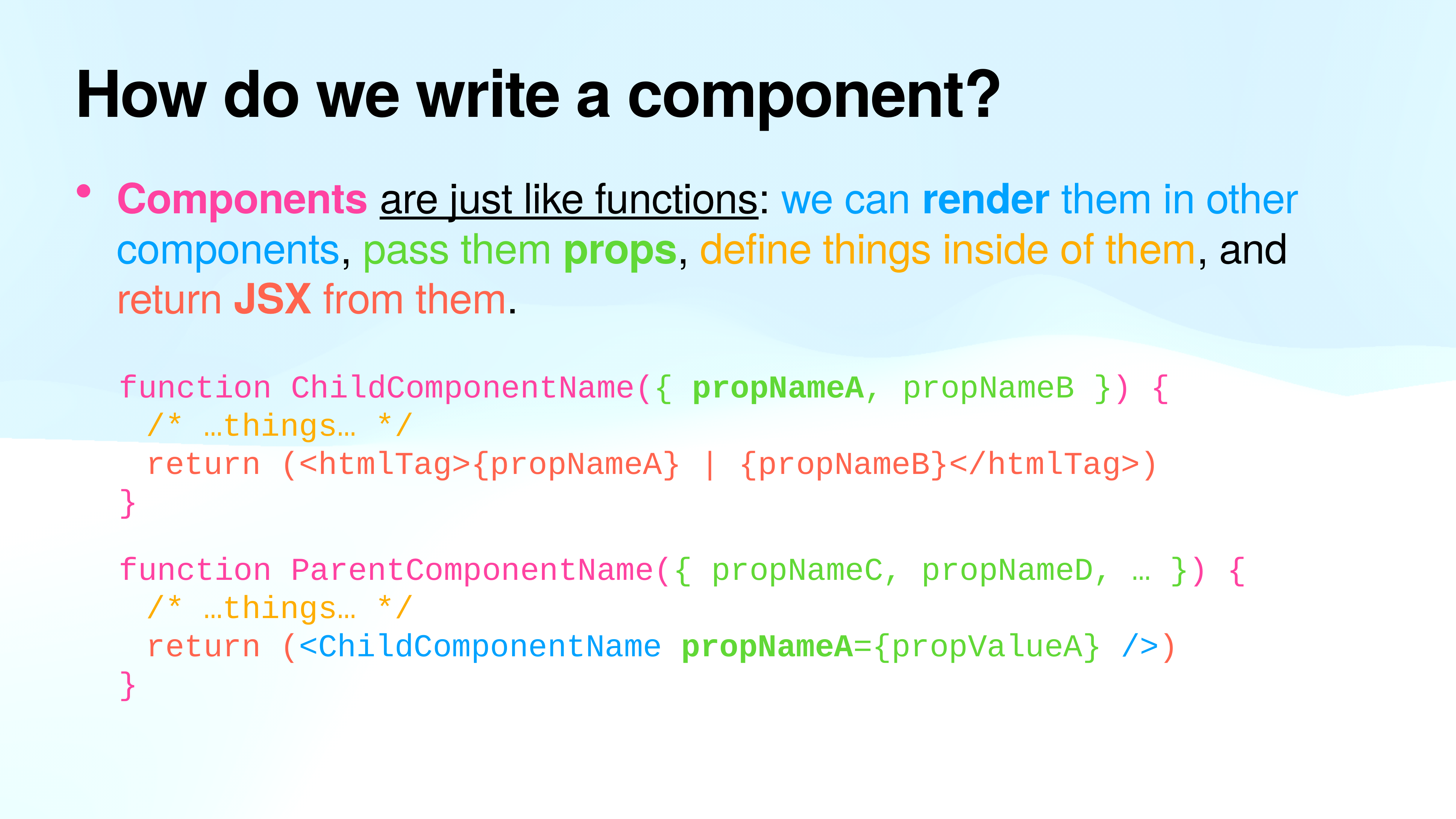

# How do we write a component?
Components are just like functions: we can render them in other components, pass them props, define things inside of them, and return JSX from them.
function ChildComponentName({ propNameA, propNameB }) {
/* …things… */
return (<htmlTag>{propNameA} | {propNameB}</htmlTag>)
}
function ParentComponentName({ propNameC, propNameD, … }) {
/* …things… */
return (<ChildComponentName propNameA={propValueA} />)
}